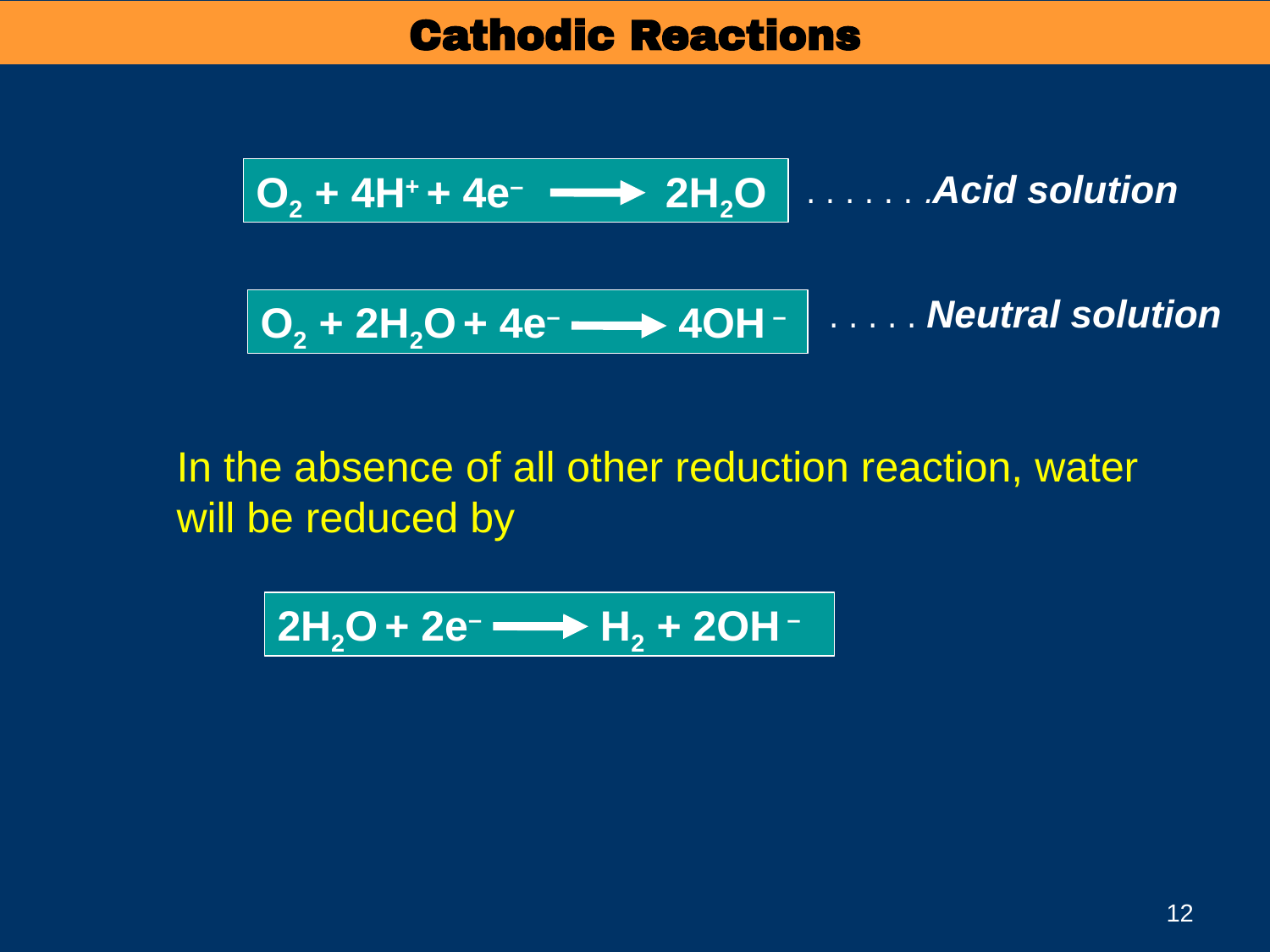

Cathodic Reactions
O2 + 4H+ + 4e–            2H2O
. . . . . . .Acid solution
. . . . . Neutral solution
O2 + 2H2O + 4e–          4OH –
In the absence of all other reduction reaction, water
will be reduced by

2H2O + 2e–          H2 + 2OH –
12